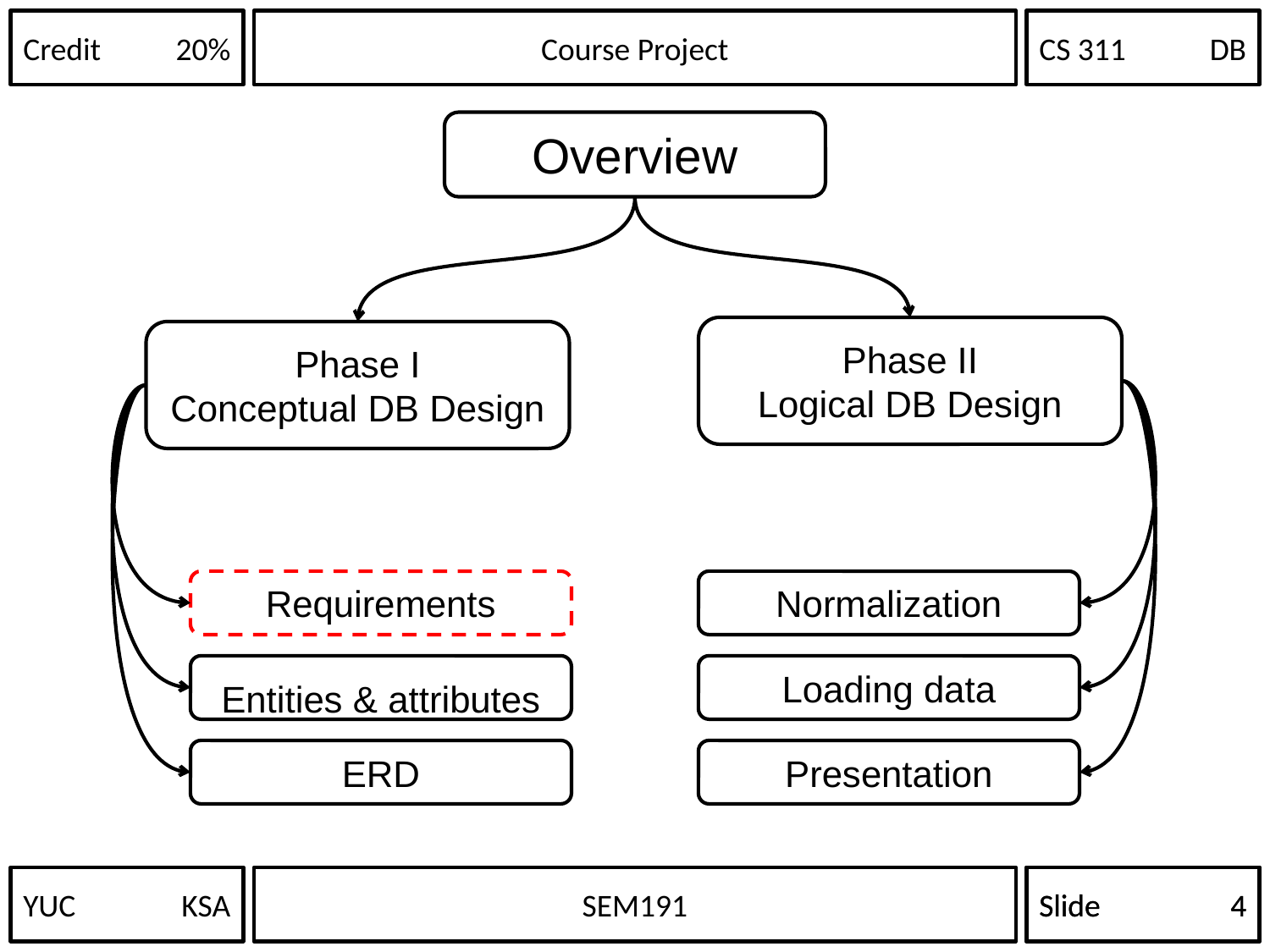

Overview
Phase II
Logical DB Design
Phase I
Conceptual DB Design
Requirements
Normalization
Entities & attributes
Loading data
ERD
Presentation
YUC	KSA
Slide	4